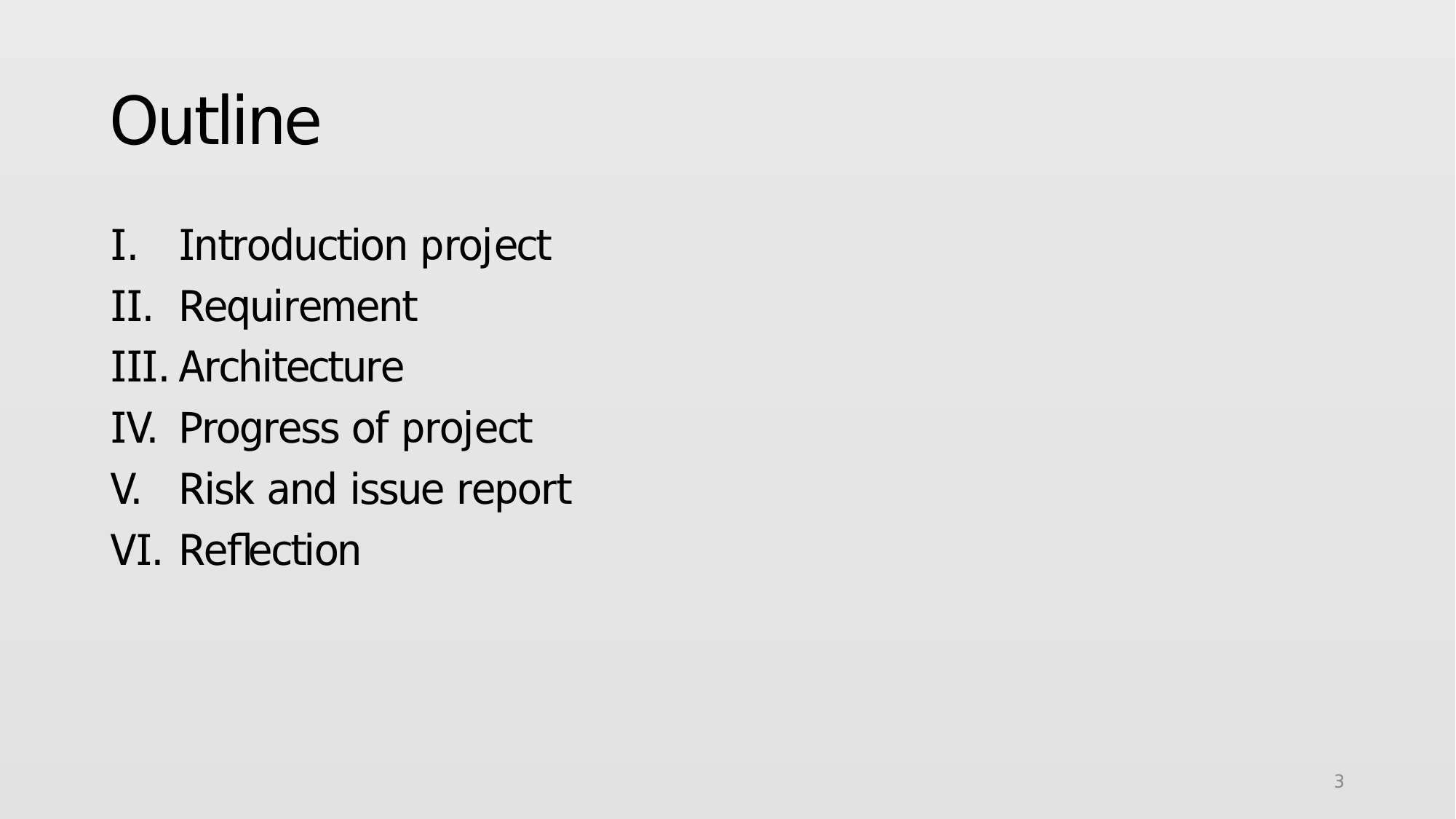

# Outline
Introduction project
Requirement
Architecture
Progress of project
Risk and issue report
Reflection
3